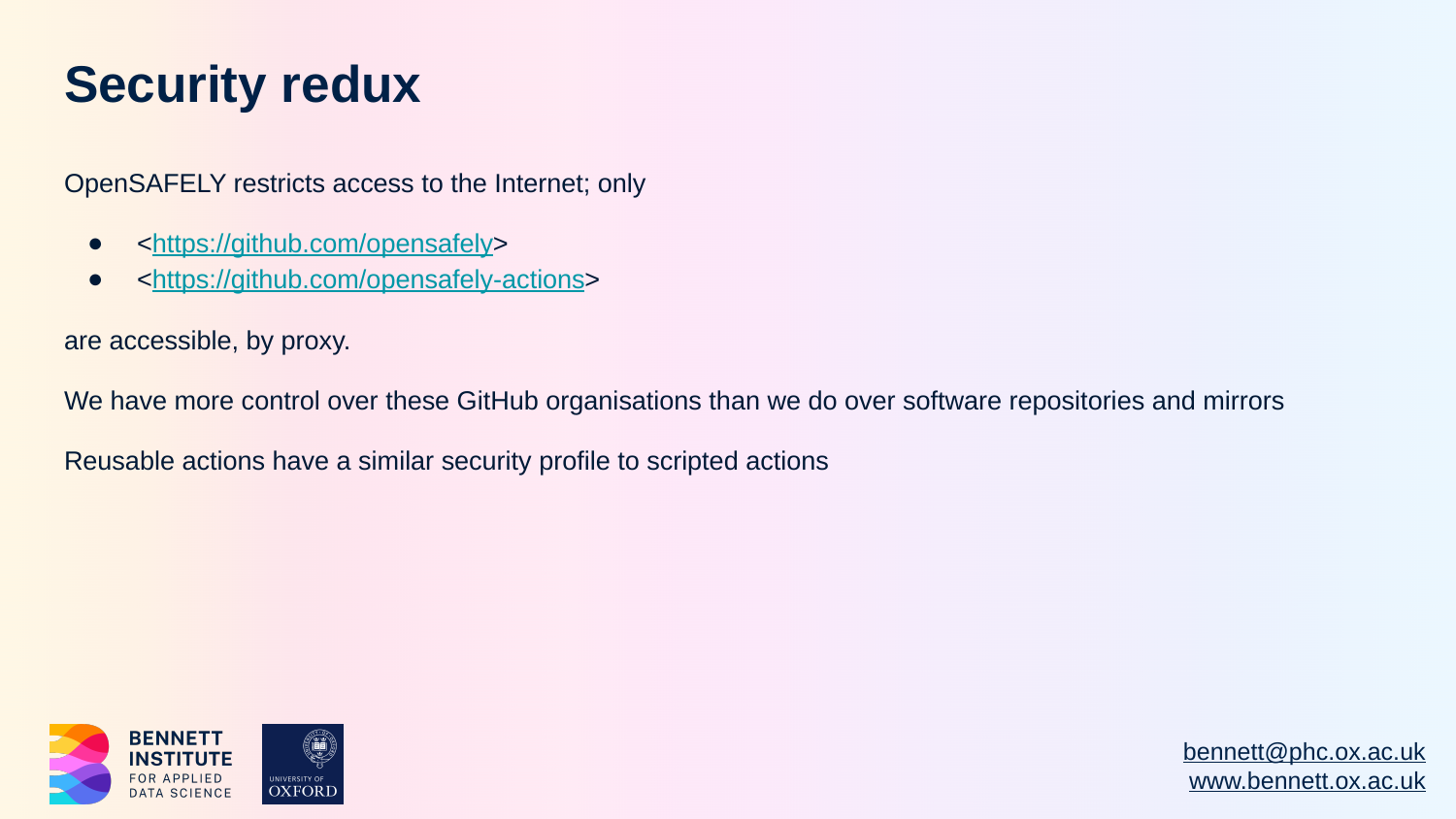

# Security redux
OpenSAFELY restricts access to the Internet; only
<https://github.com/opensafely>
<https://github.com/opensafely-actions>
are accessible, by proxy.
We have more control over these GitHub organisations than we do over software repositories and mirrors
Reusable actions have a similar security profile to scripted actions